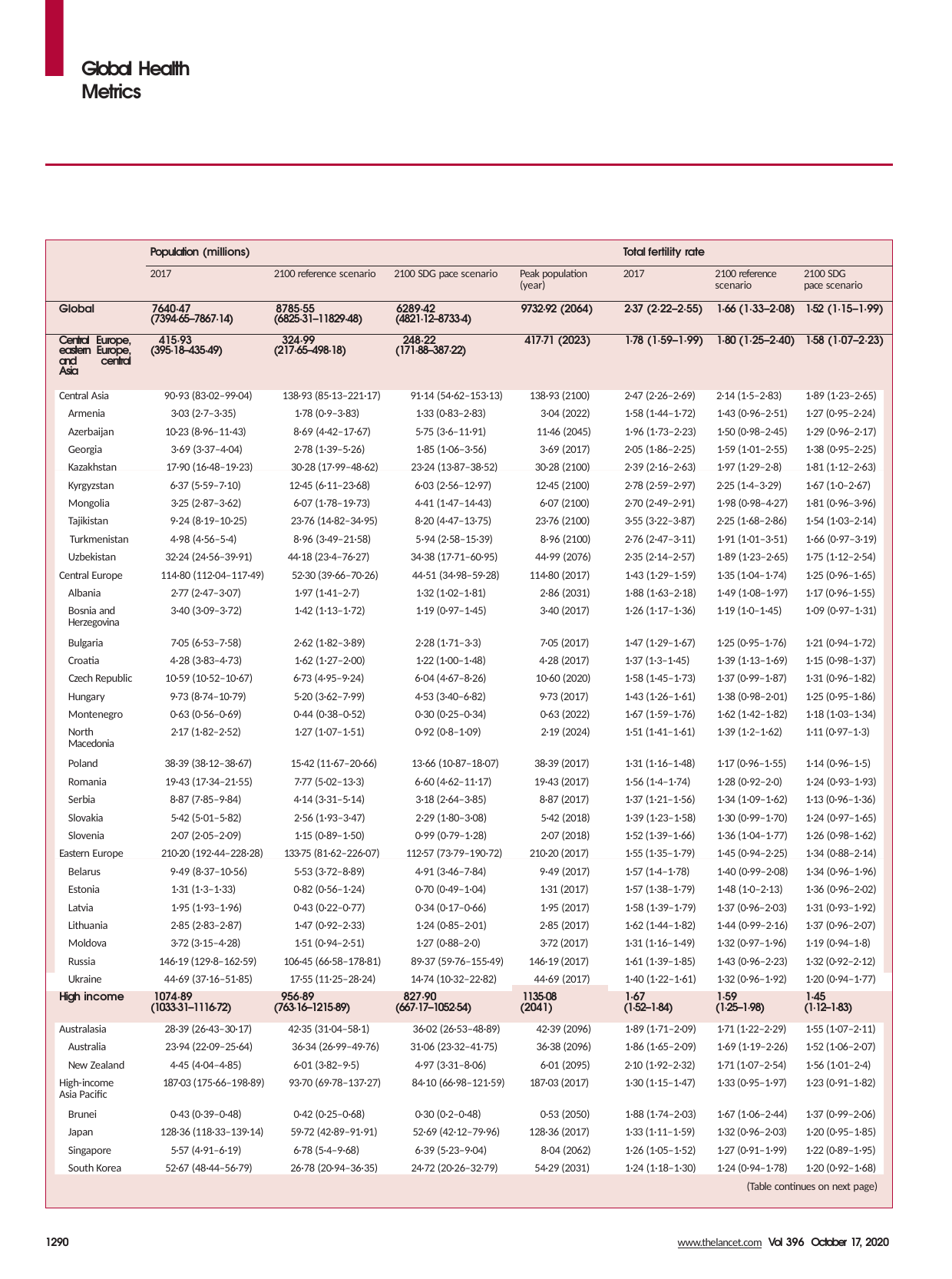

Global Health Metrics

|  | Population (millions) |  |  |  | Total fertility rate |  |  |
| --- | --- | --- | --- | --- | --- | --- | --- |
|  | 2017 | 2100 reference scenario | 2100 SDG pace scenario | Peak population (year) | 2017 | 2100 reference scenario | 2100 SDG pace scenario |
| Global | 7640·47 (7394·65–7867·14) | 8785·55 (6825·31–11829·48) | 6289·42 (4821·12–8733·4) | 9732·92 (2064) | 2·37 (2·22–2·55) | 1·66 (1·33–2·08) | 1·52 (1·15–1·99) |
| Central Europe, eastern Europe, and central Asia | 415·93 (395·18–435·49) | 324·99 (217·65–498·18) | 248·22 (171·88–387·22) | 417·71 (2023) | 1·78 (1·59–1·99) | 1·80 (1·25–2·40) | 1·58 (1·07–2·23) |
| Central Asia | 90·93 (83·02–99·04) | 138·93 (85·13–221·17) | 91·14 (54·62–153·13) | 138·93 (2100) | 2·47 (2·26–2·69) | 2·14 (1·5–2·83) | 1·89 (1·23–2·65) |
| Armenia | 3·03 (2·7–3·35) | 1·78 (0·9–3·83) | 1·33 (0·83–2·83) | 3·04 (2022) | 1·58 (1·44–1·72) | 1·43 (0·96–2·51) | 1·27 (0·95–2·24) |
| Azerbaijan | 10·23 (8·96–11·43) | 8·69 (4·42–17·67) | 5·75 (3·6–11·91) | 11·46 (2045) | 1·96 (1·73–2·23) | 1·50 (0·98–2·45) | 1·29 (0·96–2·17) |
| Georgia | 3·69 (3·37–4·04) | 2·78 (1·39–5·26) | 1·85 (1·06–3·56) | 3·69 (2017) | 2·05 (1·86–2·25) | 1·59 (1·01–2·55) | 1·38 (0·95–2·25) |
| Kazakhstan | 17·90 (16·48–19·23) | 30·28 (17·99–48·62) | 23·24 (13·87–38·52) | 30·28 (2100) | 2·39 (2·16–2·63) | 1·97 (1·29–2·8) | 1·81 (1·12–2·63) |
| Kyrgyzstan | 6·37 (5·59–7·10) | 12·45 (6·11–23·68) | 6·03 (2·56–12·97) | 12·45 (2100) | 2·78 (2·59–2·97) | 2·25 (1·4–3·29) | 1·67 (1·0–2·67) |
| Mongolia | 3·25 (2·87–3·62) | 6·07 (1·78–19·73) | 4·41 (1·47–14·43) | 6·07 (2100) | 2·70 (2·49–2·91) | 1·98 (0·98–4·27) | 1·81 (0·96–3·96) |
| Tajikistan | 9·24 (8·19–10·25) | 23·76 (14·82–34·95) | 8·20 (4·47–13·75) | 23·76 (2100) | 3·55 (3·22–3·87) | 2·25 (1·68–2·86) | 1·54 (1·03–2·14) |
| Turkmenistan | 4·98 (4·56–5·4) | 8·96 (3·49–21·58) | 5·94 (2·58–15·39) | 8·96 (2100) | 2·76 (2·47–3·11) | 1·91 (1·01–3·51) | 1·66 (0·97–3·19) |
| Uzbekistan | 32·24 (24·56–39·91) | 44·18 (23·4–76·27) | 34·38 (17·71–60·95) | 44·99 (2076) | 2·35 (2·14–2·57) | 1·89 (1·23–2·65) | 1·75 (1·12–2·54) |
| Central Europe | 114·80 (112·04–117·49) | 52·30 (39·66–70·26) | 44·51 (34·98–59·28) | 114·80 (2017) | 1·43 (1·29–1·59) | 1·35 (1·04–1·74) | 1·25 (0·96–1·65) |
| Albania | 2·77 (2·47–3·07) | 1·97 (1·41–2·7) | 1·32 (1·02–1·81) | 2·86 (2031) | 1·88 (1·63–2·18) | 1·49 (1·08–1·97) | 1·17 (0·96–1·55) |
| Bosnia and Herzegovina | 3·40 (3·09–3·72) | 1·42 (1·13–1·72) | 1·19 (0·97–1·45) | 3·40 (2017) | 1·26 (1·17–1·36) | 1·19 (1·0–1·45) | 1·09 (0·97–1·31) |
| Bulgaria | 7·05 (6·53–7·58) | 2·62 (1·82–3·89) | 2·28 (1·71–3·3) | 7·05 (2017) | 1·47 (1·29–1·67) | 1·25 (0·95–1·76) | 1·21 (0·94–1·72) |
| Croatia | 4·28 (3·83–4·73) | 1·62 (1·27–2·00) | 1·22 (1·00–1·48) | 4·28 (2017) | 1·37 (1·3–1·45) | 1·39 (1·13–1·69) | 1·15 (0·98–1·37) |
| Czech Republic | 10·59 (10·52–10·67) | 6·73 (4·95–9·24) | 6·04 (4·67–8·26) | 10·60 (2020) | 1·58 (1·45–1·73) | 1·37 (0·99–1·87) | 1·31 (0·96–1·82) |
| Hungary | 9·73 (8·74–10·79) | 5·20 (3·62–7·99) | 4·53 (3·40–6·82) | 9·73 (2017) | 1·43 (1·26–1·61) | 1·38 (0·98–2·01) | 1·25 (0·95–1·86) |
| Montenegro | 0·63 (0·56–0·69) | 0·44 (0·38–0·52) | 0·30 (0·25–0·34) | 0·63 (2022) | 1·67 (1·59–1·76) | 1·62 (1·42–1·82) | 1·18 (1·03–1·34) |
| North Macedonia | 2·17 (1·82–2·52) | 1·27 (1·07–1·51) | 0·92 (0·8–1·09) | 2·19 (2024) | 1·51 (1·41–1·61) | 1·39 (1·2–1·62) | 1·11 (0·97–1·3) |
| Poland | 38·39 (38·12–38·67) | 15·42 (11·67–20·66) | 13·66 (10·87–18·07) | 38·39 (2017) | 1·31 (1·16–1·48) | 1·17 (0·96–1·55) | 1·14 (0·96–1·5) |
| Romania | 19·43 (17·34–21·55) | 7·77 (5·02–13·3) | 6·60 (4·62–11·17) | 19·43 (2017) | 1·56 (1·4–1·74) | 1·28 (0·92–2·0) | 1·24 (0·93–1·93) |
| Serbia | 8·87 (7·85–9·84) | 4·14 (3·31–5·14) | 3·18 (2·64–3·85) | 8·87 (2017) | 1·37 (1·21–1·56) | 1·34 (1·09–1·62) | 1·13 (0·96–1·36) |
| Slovakia | 5·42 (5·01–5·82) | 2·56 (1·93–3·47) | 2·29 (1·80–3·08) | 5·42 (2018) | 1·39 (1·23–1·58) | 1·30 (0·99–1·70) | 1·24 (0·97–1·65) |
| Slovenia | 2·07 (2·05–2·09) | 1·15 (0·89–1·50) | 0·99 (0·79–1·28) | 2·07 (2018) | 1·52 (1·39–1·66) | 1·36 (1·04–1·77) | 1·26 (0·98–1·62) |
| Eastern Europe | 210·20 (192·44–228·28) | 133·75 (81·62–226·07) | 112·57 (73·79–190·72) | 210·20 (2017) | 1·55 (1·35–1·79) | 1·45 (0·94–2·25) | 1·34 (0·88–2·14) |
| Belarus | 9·49 (8·37–10·56) | 5·53 (3·72–8·89) | 4·91 (3·46–7·84) | 9·49 (2017) | 1·57 (1·4–1·78) | 1·40 (0·99–2·08) | 1·34 (0·96–1·96) |
| Estonia | 1·31 (1·3–1·33) | 0·82 (0·56–1·24) | 0·70 (0·49–1·04) | 1·31 (2017) | 1·57 (1·38–1·79) | 1·48 (1·0–2·13) | 1·36 (0·96–2·02) |
| Latvia | 1·95 (1·93–1·96) | 0·43 (0·22–0·77) | 0·34 (0·17–0·66) | 1·95 (2017) | 1·58 (1·39–1·79) | 1·37 (0·96–2·03) | 1·31 (0·93–1·92) |
| Lithuania | 2·85 (2·83–2·87) | 1·47 (0·92–2·33) | 1·24 (0·85–2·01) | 2·85 (2017) | 1·62 (1·44–1·82) | 1·44 (0·99–2·16) | 1·37 (0·96–2·07) |
| Moldova | 3·72 (3·15–4·28) | 1·51 (0·94–2·51) | 1·27 (0·88–2·0) | 3·72 (2017) | 1·31 (1·16–1·49) | 1·32 (0·97–1·96) | 1·19 (0·94–1·8) |
| Russia | 146·19 (129·8–162·59) | 106·45 (66·58–178·81) | 89·37 (59·76–155·49) | 146·19 (2017) | 1·61 (1·39–1·85) | 1·43 (0·96–2·23) | 1·32 (0·92–2·12) |
| Ukraine | 44·69 (37·16–51·85) | 17·55 (11·25–28·24) | 14·74 (10·32–22·82) | 44·69 (2017) | 1·40 (1·22–1·61) | 1·32 (0·96–1·92) | 1·20 (0·94–1·77) |
| High income | 1074·89 (1033·31–1116·72) | 956·89 (763·16–1215·89) | 827·90 (667·17–1052·54) | 1135·08 (2041) | 1·67 (1·52–1·84) | 1·59 (1·25–1·98) | 1·45 (1·12–1·83) |
| Australasia | 28·39 (26·43–30·17) | 42·35 (31·04–58·1) | 36·02 (26·53–48·89) | 42·39 (2096) | 1·89 (1·71–2·09) | 1·71 (1·22–2·29) | 1·55 (1·07–2·11) |
| Australia | 23·94 (22·09–25·64) | 36·34 (26·99–49·76) | 31·06 (23·32–41·75) | 36·38 (2096) | 1·86 (1·65–2·09) | 1·69 (1·19–2·26) | 1·52 (1·06–2·07) |
| New Zealand | 4·45 (4·04–4·85) | 6·01 (3·82–9·5) | 4·97 (3·31–8·06) | 6·01 (2095) | 2·10 (1·92–2·32) | 1·71 (1·07–2·54) | 1·56 (1·01–2·4) |
| High-income Asia Pacific | 187·03 (175·66–198·89) | 93·70 (69·78–137·27) | 84·10 (66·98–121·59) | 187·03 (2017) | 1·30 (1·15–1·47) | 1·33 (0·95–1·97) | 1·23 (0·91–1·82) |
| Brunei | 0·43 (0·39–0·48) | 0·42 (0·25–0·68) | 0·30 (0·2–0·48) | 0·53 (2050) | 1·88 (1·74–2·03) | 1·67 (1·06–2·44) | 1·37 (0·99–2·06) |
| Japan | 128·36 (118·33–139·14) | 59·72 (42·89–91·91) | 52·69 (42·12–79·96) | 128·36 (2017) | 1·33 (1·11–1·59) | 1·32 (0·96–2·03) | 1·20 (0·95–1·85) |
| Singapore | 5·57 (4·91–6·19) | 6·78 (5·4–9·68) | 6·39 (5·23–9·04) | 8·04 (2062) | 1·26 (1·05–1·52) | 1·27 (0·91–1·99) | 1·22 (0·89–1·95) |
| South Korea | 52·67 (48·44–56·79) | 26·78 (20·94–36·35) | 24·72 (20·26–32·79) | 54·29 (2031) | 1·24 (1·18–1·30) | 1·24 (0·94–1·78) | 1·20 (0·92–1·68) |
|  |  |  |  |  |  | (Table continues on next page) |  |

1290
www.thelancet.com Vol 396 October 17, 2020